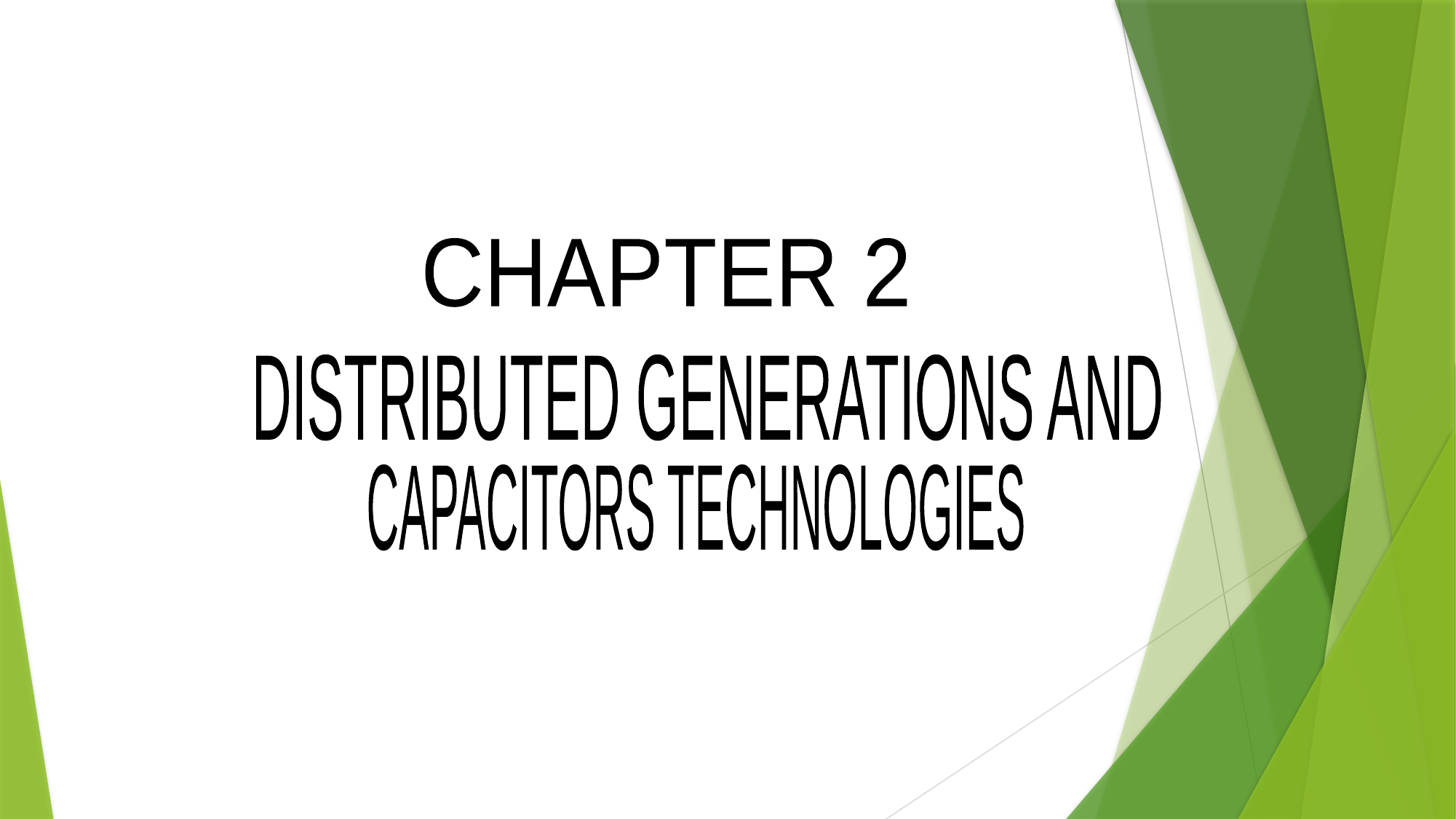

CHAPTER 2
DISTRIBUTED GENERATIONS AND
CAPACITORS TECHNOLOGIES